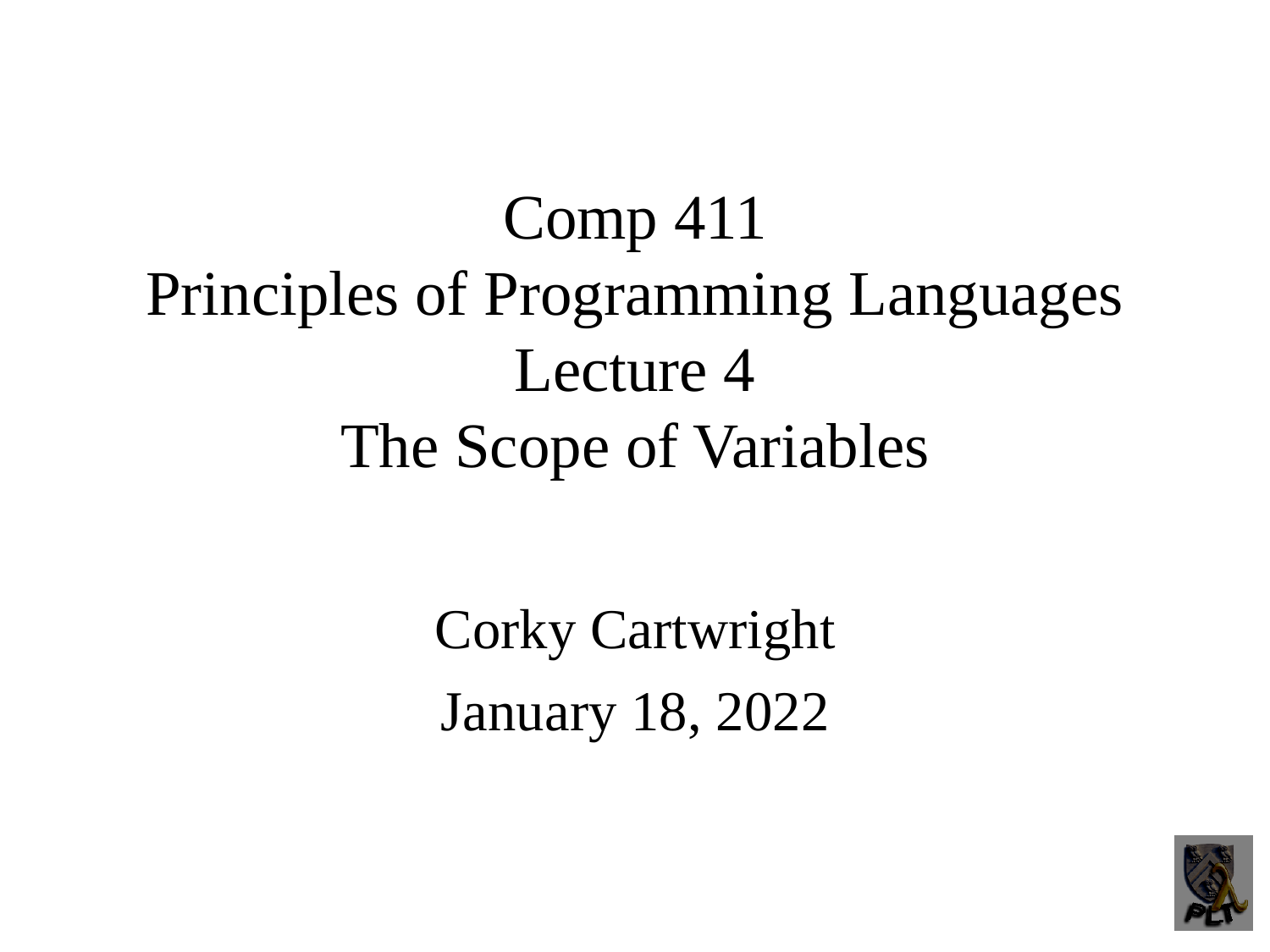

Comp 411
Principles of Programming Languages
Lecture 4
The Scope of Variables
Corky Cartwright
January 18, 2022